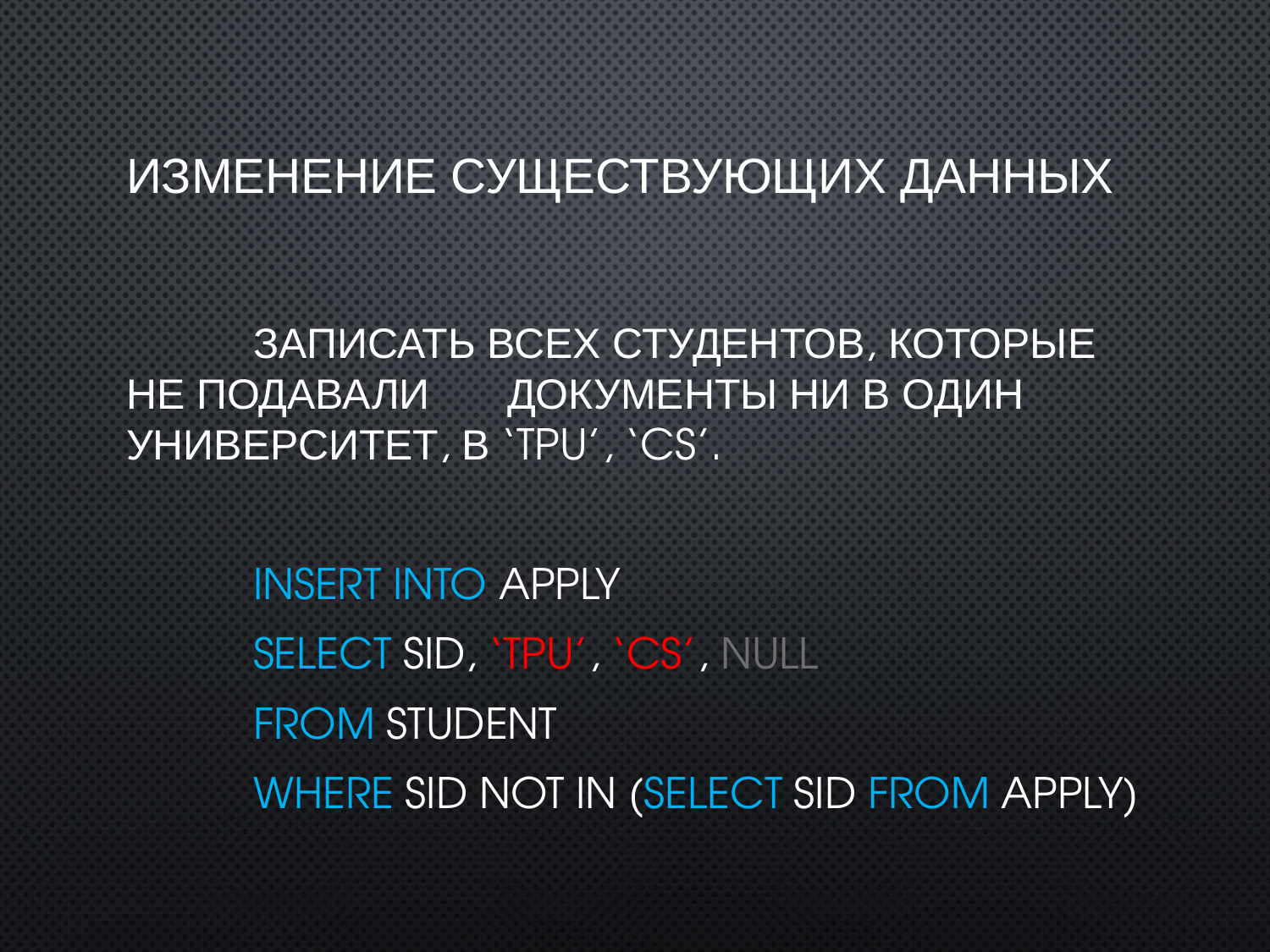

# ИЗМЕНЕНИЕ СУЩЕСТВУЮЩИХ ДАННЫХ
	Записать всех студентов, которые не подавали 	документы ни в один университет, в ‘TPU’, ‘CS’.

	INSERT INTO APPLY
	SELECT sID, ‘TPU’, ‘CS’, NULL
	FROM STUDENT
	WHERE sID NOT IN (SELECT sID FROM APPLY)